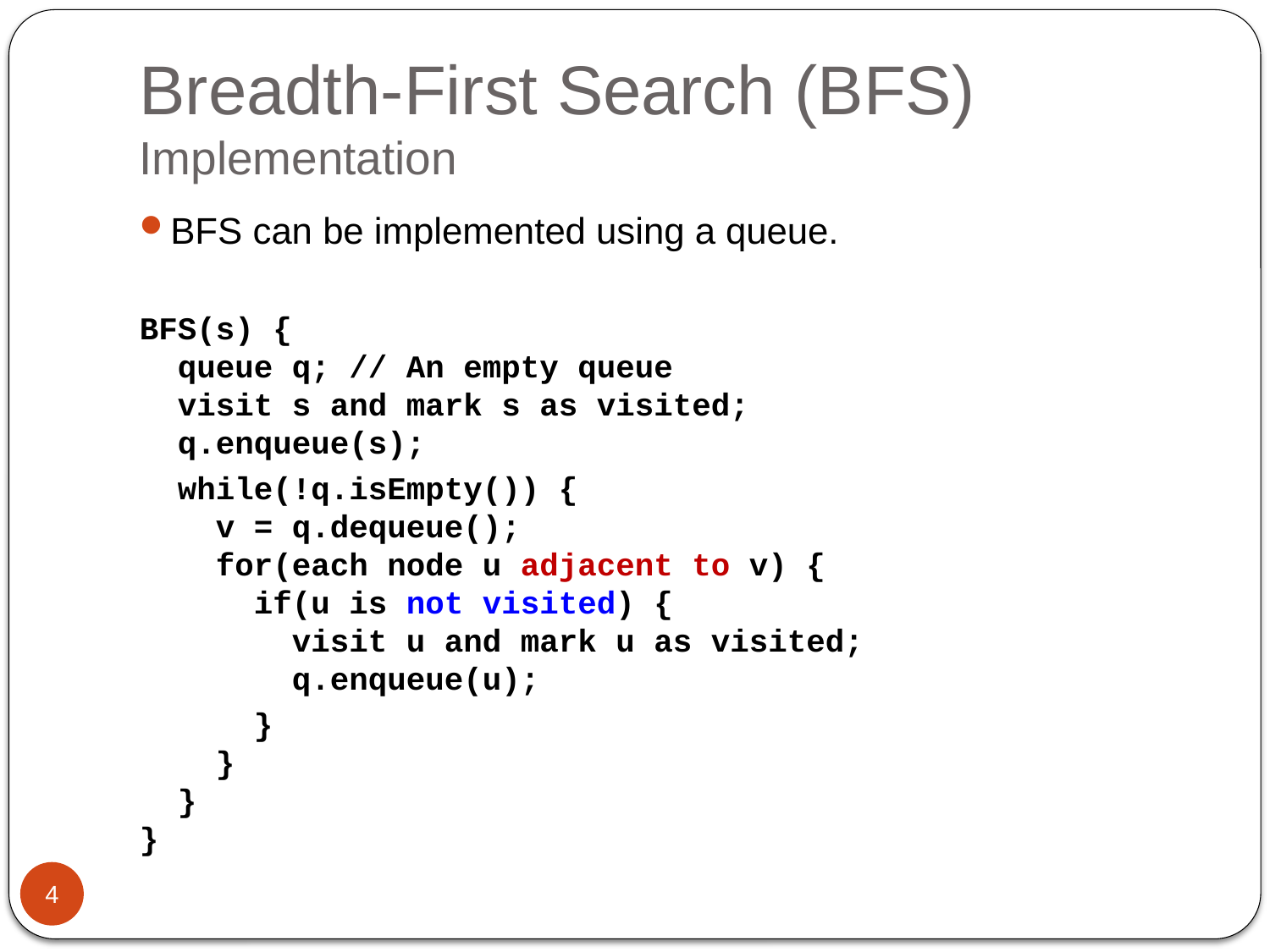

# Breadth-First Search (BFS) Implementation
BFS can be implemented using a queue.

BFS(s) {
  queue q; // An empty queue
  visit s and mark s as visited;
  q.enqueue(s);
  while(!q.isEmpty()) {
    v = q.dequeue();
    for(each node u adjacent to v) {
      if(u is not visited) {
        visit u and mark u as visited;
        q.enqueue(u);
      }
    }
  }
}
4